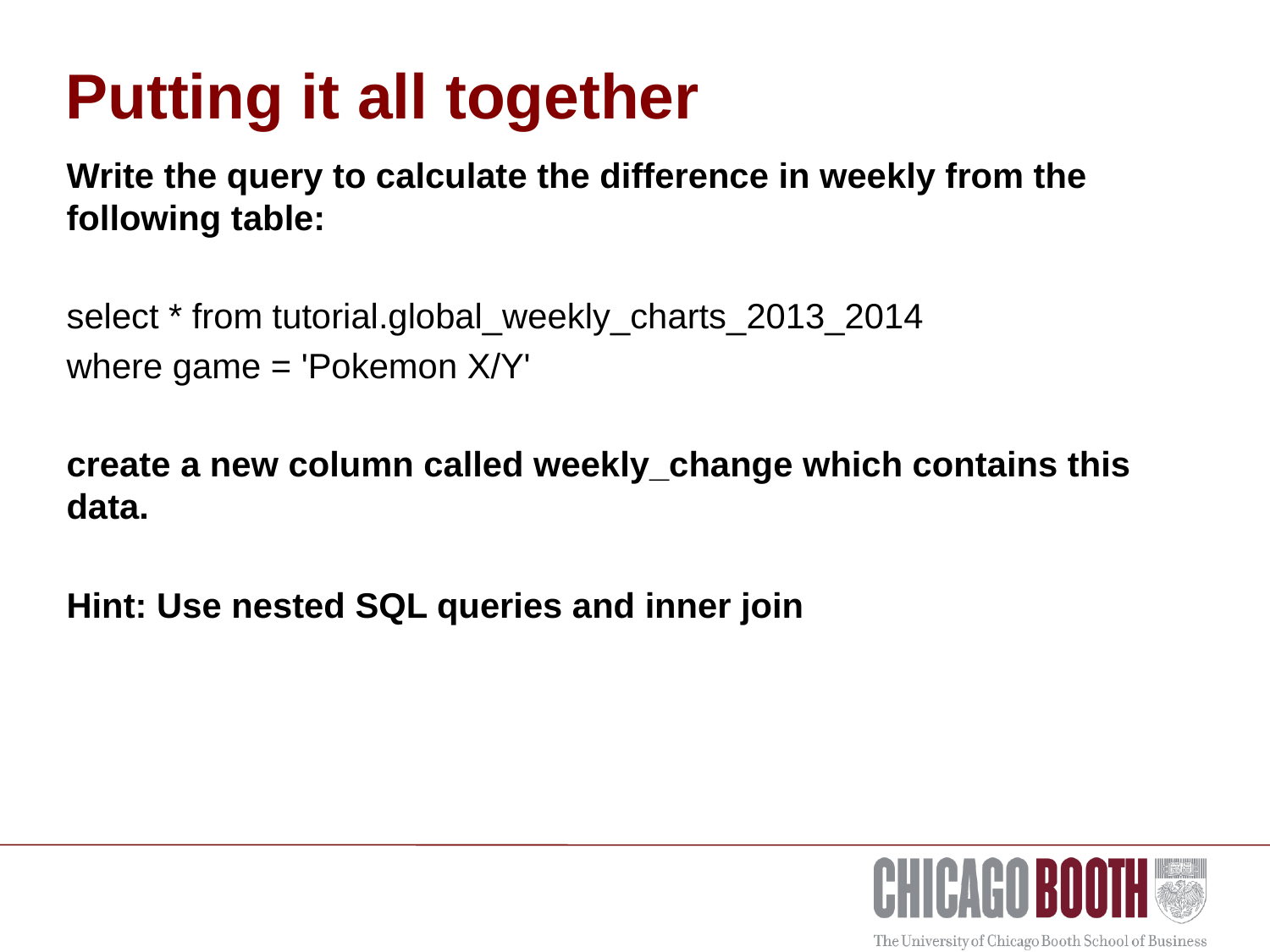

# Putting it all together
Write the query to calculate the difference in weekly from the following table:

select * from tutorial.global_weekly_charts_2013_2014
where game = 'Pokemon X/Y'

create a new column called weekly_change which contains this data.

Hint: Use nested SQL queries and inner join